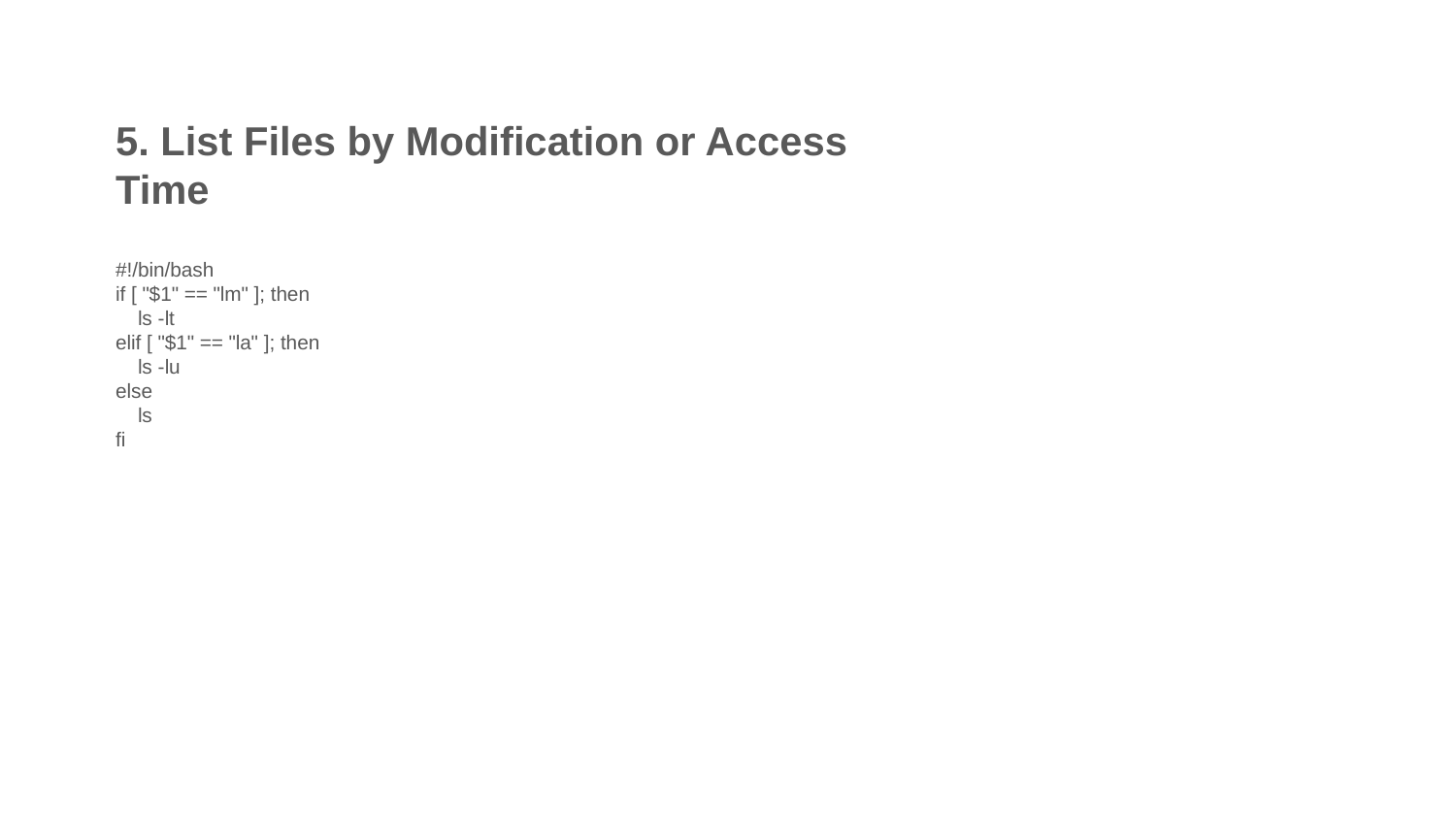

5. List Files by Modification or Access Time
#!/bin/bash
if [ "$1" == "lm" ]; then
    ls -lt
elif [ "$1" == "la" ]; then
    ls -lu
else
    ls
fi